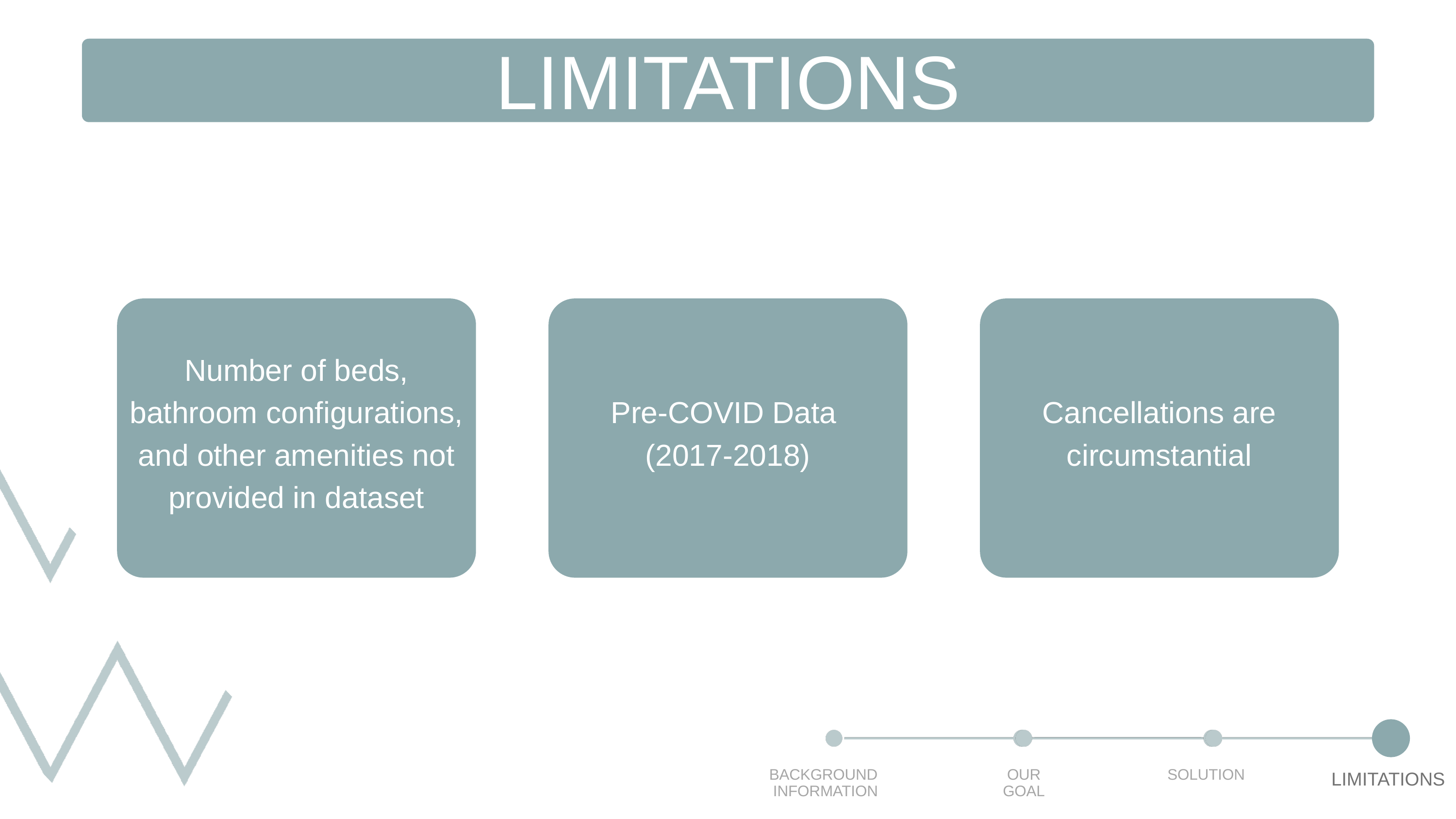

LIMITATIONS

Number of beds, bathroom configurations, and other amenities not provided in dataset

Pre-COVID Data
(2017-2018)

Cancellations are circumstantial

BACKGROUND
INFORMATION
OUR
GOAL
SOLUTION
LIMITATIONS